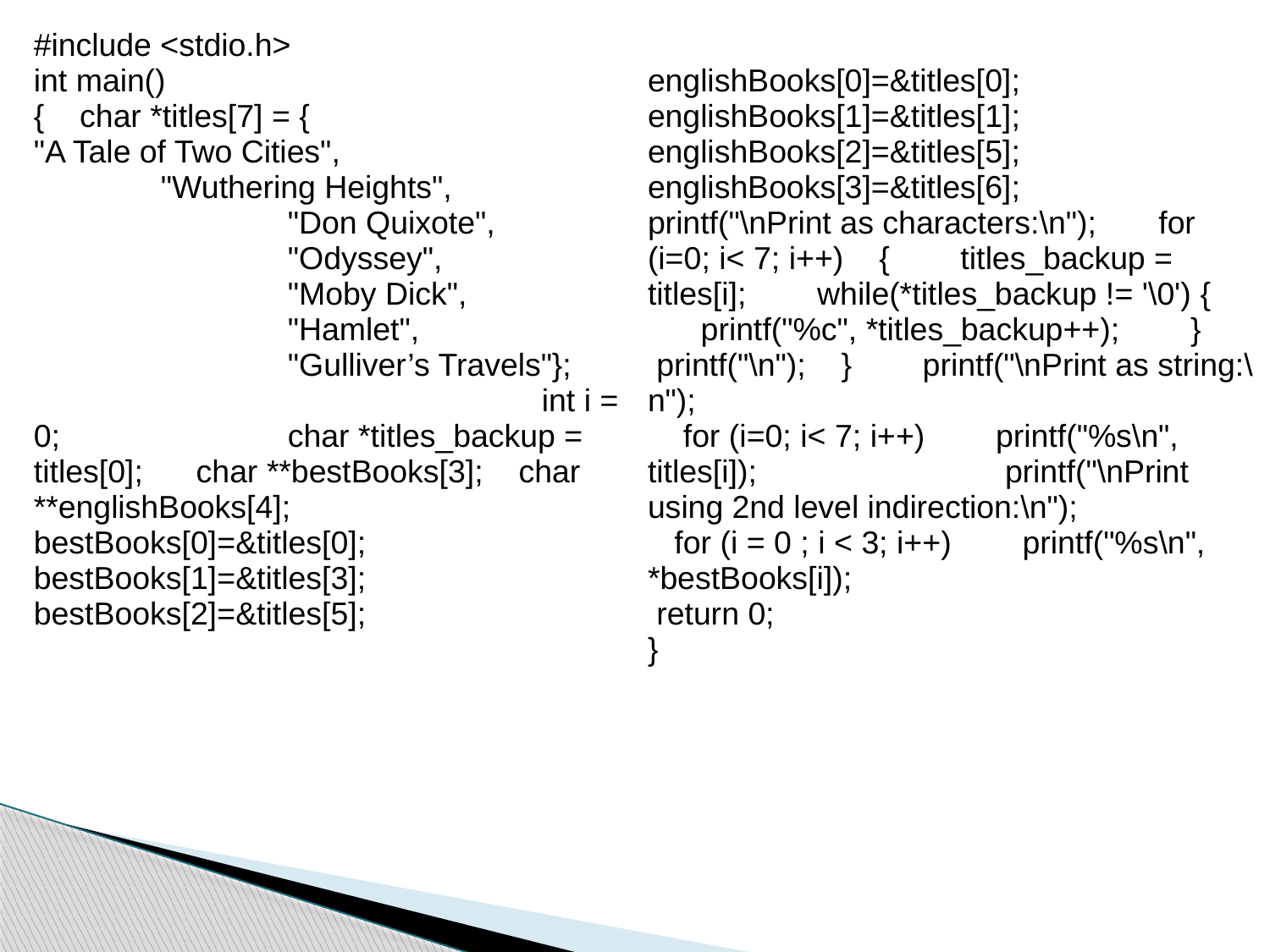

| #include <stdio.h> int main() { char \*titles[7] = { "A Tale of Two Cities", "Wuthering Heights", "Don Quixote", "Odyssey", "Moby Dick", "Hamlet", "Gulliver’s Travels"}; int i = 0; char \*titles\_backup = titles[0]; char \*\*bestBooks[3]; char \*\*englishBooks[4]; bestBooks[0]=&titles[0]; bestBooks[1]=&titles[3]; bestBooks[2]=&titles[5]; | englishBooks[0]=&titles[0]; englishBooks[1]=&titles[1]; englishBooks[2]=&titles[5]; englishBooks[3]=&titles[6]; printf("\nPrint as characters:\n"); for (i=0; i< 7; i++) { titles\_backup = titles[i]; while(\*titles\_backup != '\0') { printf("%c", \*titles\_backup++); } printf("\n"); } printf("\nPrint as string:\n"); for (i=0; i< 7; i++) printf("%s\n", titles[i]); printf("\nPrint using 2nd level indirection:\n"); for (i = 0 ; i < 3; i++) printf("%s\n", \*bestBooks[i]); return 0; } |
| --- | --- |